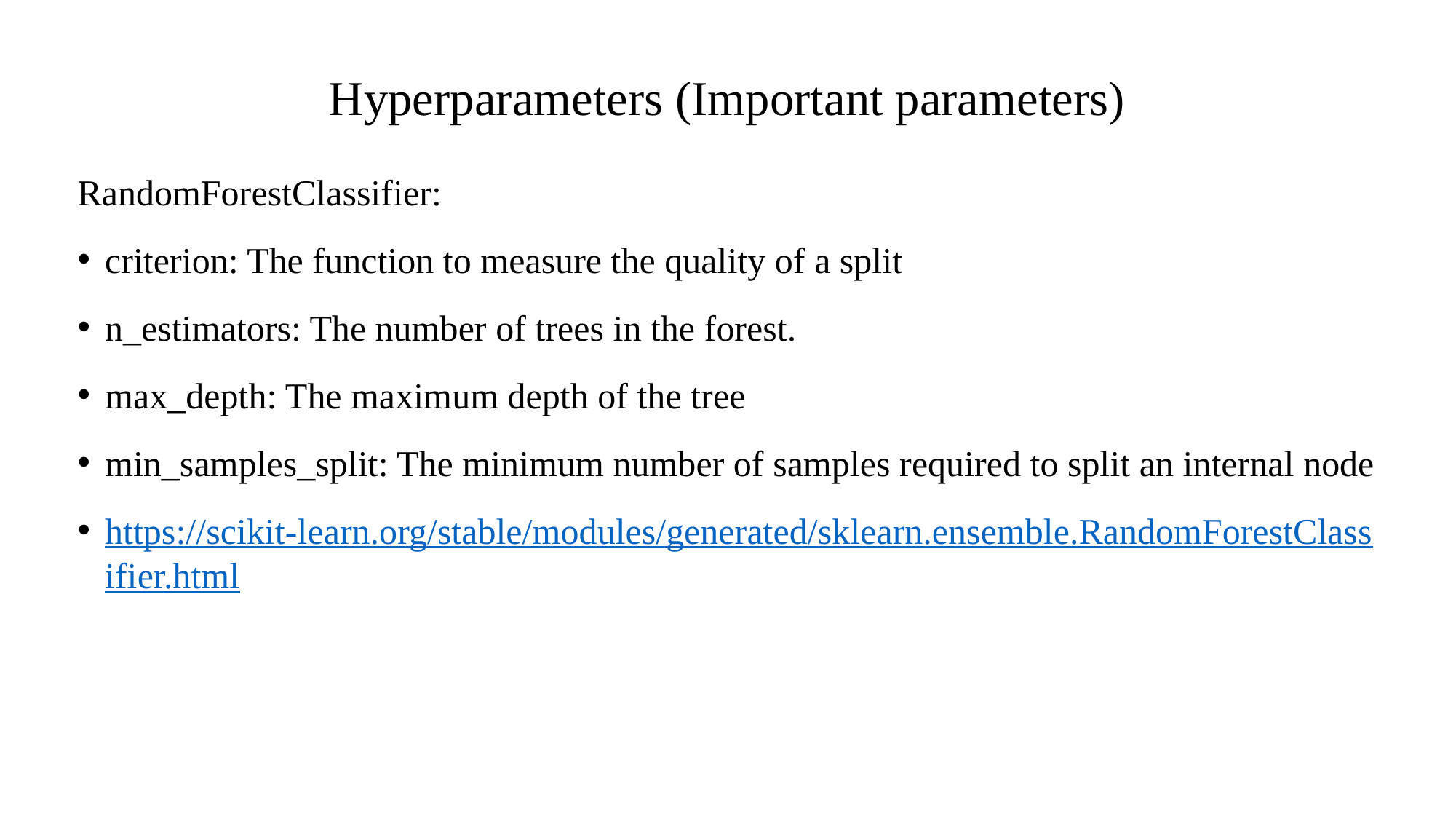

# Hyperparameters (Important parameters)
RandomForestClassifier:
criterion: The function to measure the quality of a split
n_estimators: The number of trees in the forest.
max_depth: The maximum depth of the tree
min_samples_split: The minimum number of samples required to split an internal node
https://scikit-learn.org/stable/modules/generated/sklearn.ensemble.RandomForestClassifier.html